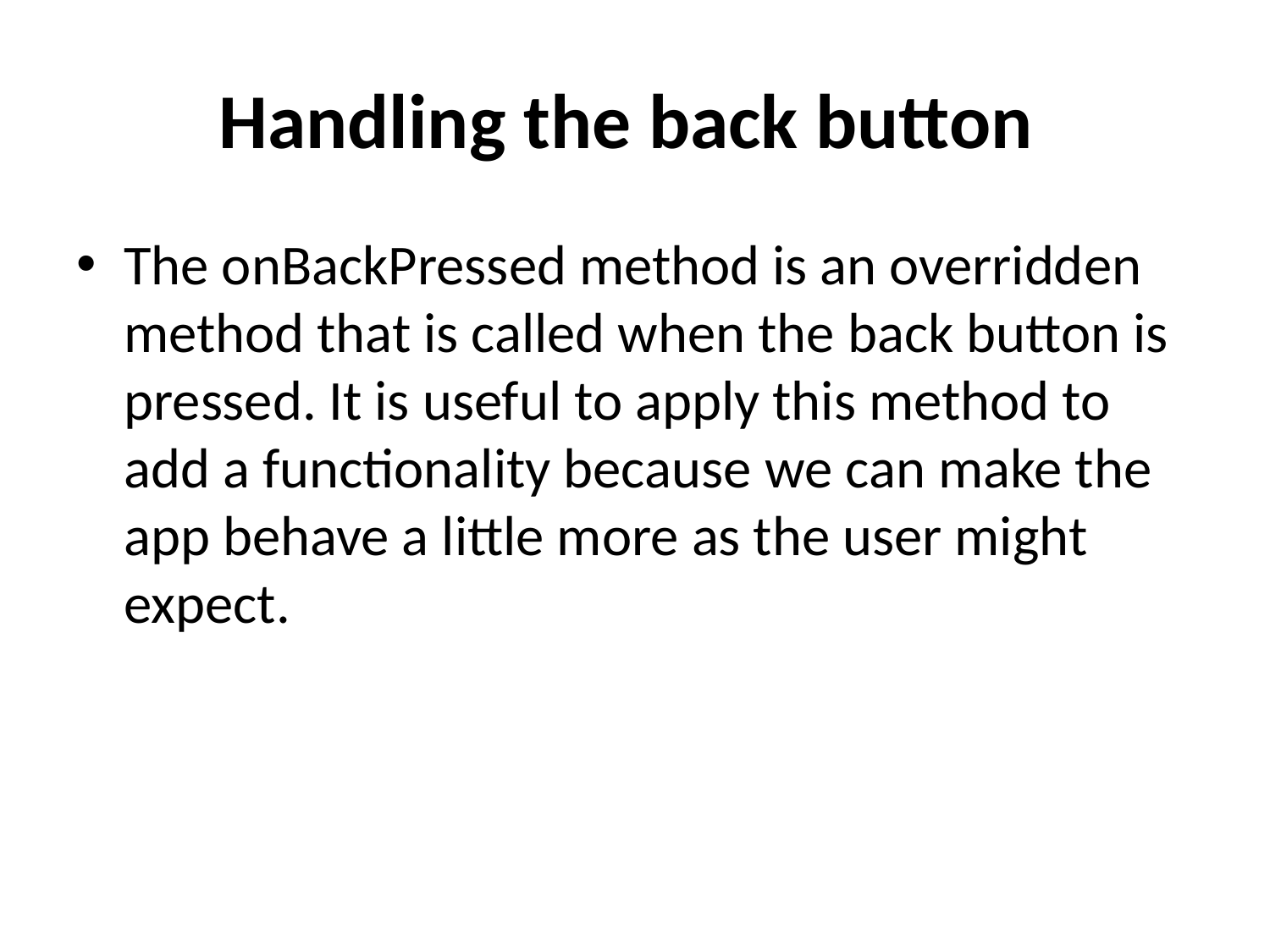

# Handling the back button
The onBackPressed method is an overridden method that is called when the back button is pressed. It is useful to apply this method to add a functionality because we can make the app behave a little more as the user might expect.